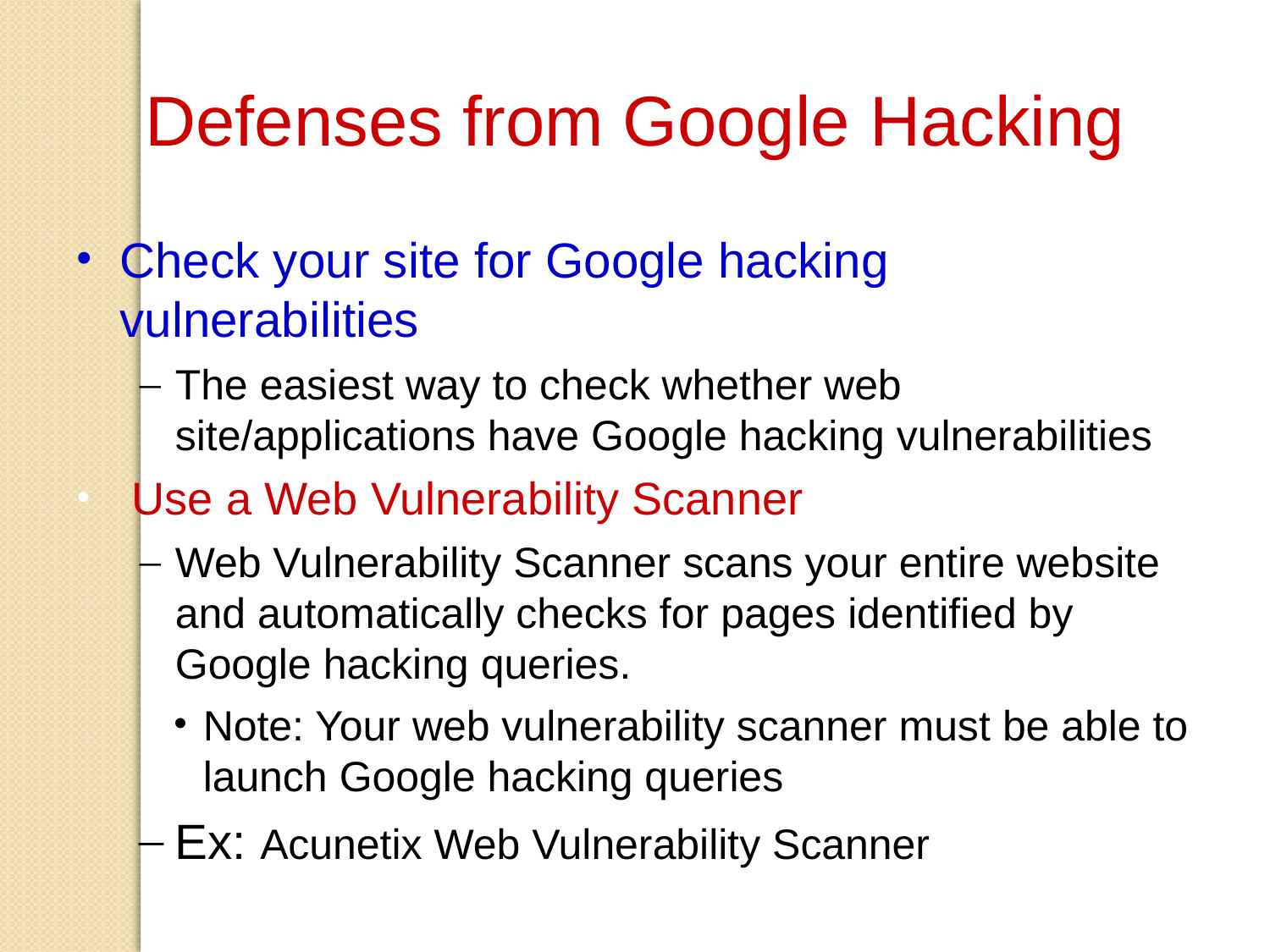

Defenses from Google Hacking
Check your site for Google hacking vulnerabilities
The easiest way to check whether web site/applications have Google hacking vulnerabilities
 Use a Web Vulnerability Scanner
Web Vulnerability Scanner scans your entire website and automatically checks for pages identified by Google hacking queries.
Note: Your web vulnerability scanner must be able to launch Google hacking queries
Ex: Acunetix Web Vulnerability Scanner
58